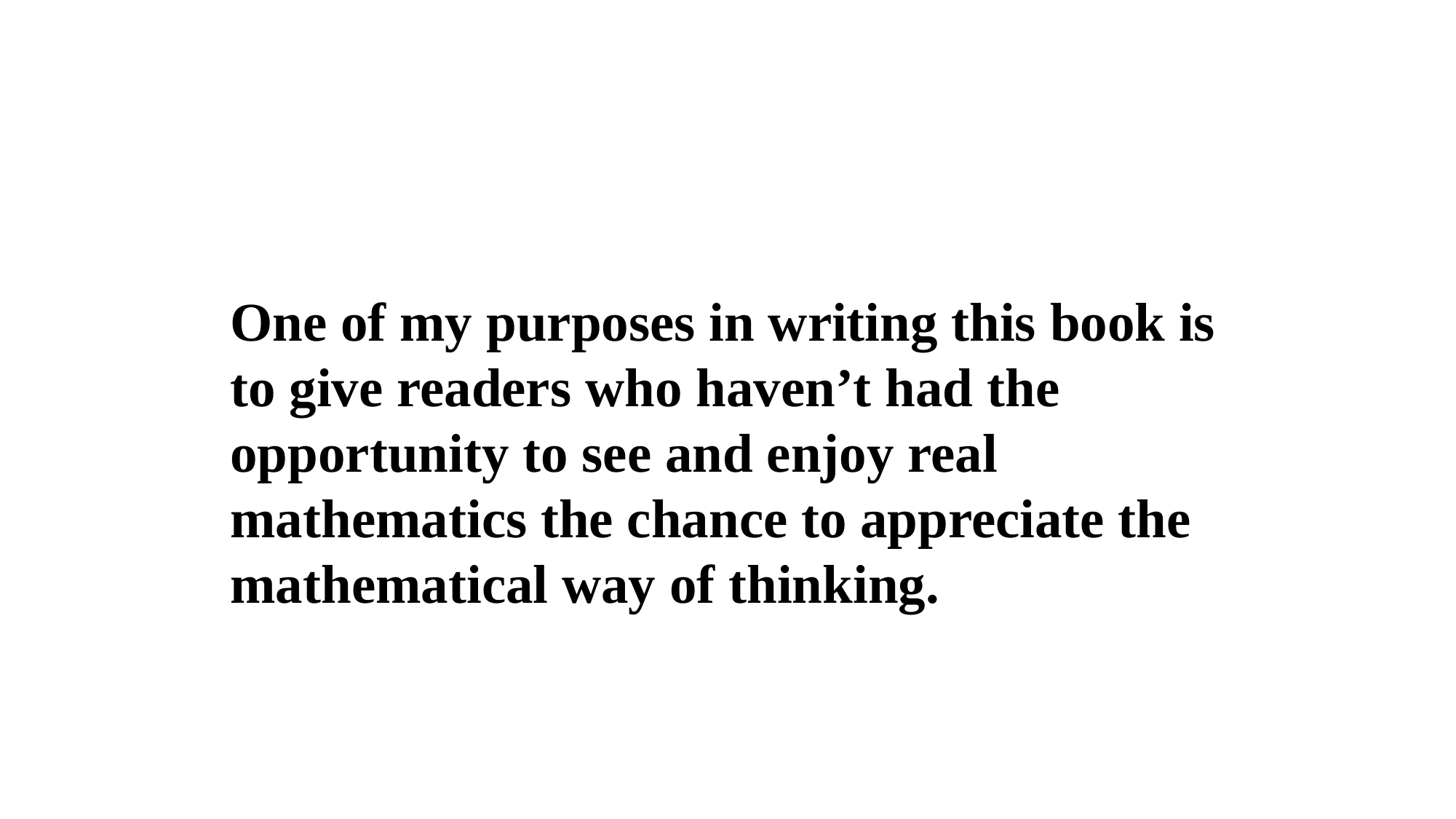

One of my purposes in writing this book is to give readers who haven’t had the opportunity to see and enjoy real mathematics the chance to appreciate the mathematical way of thinking.